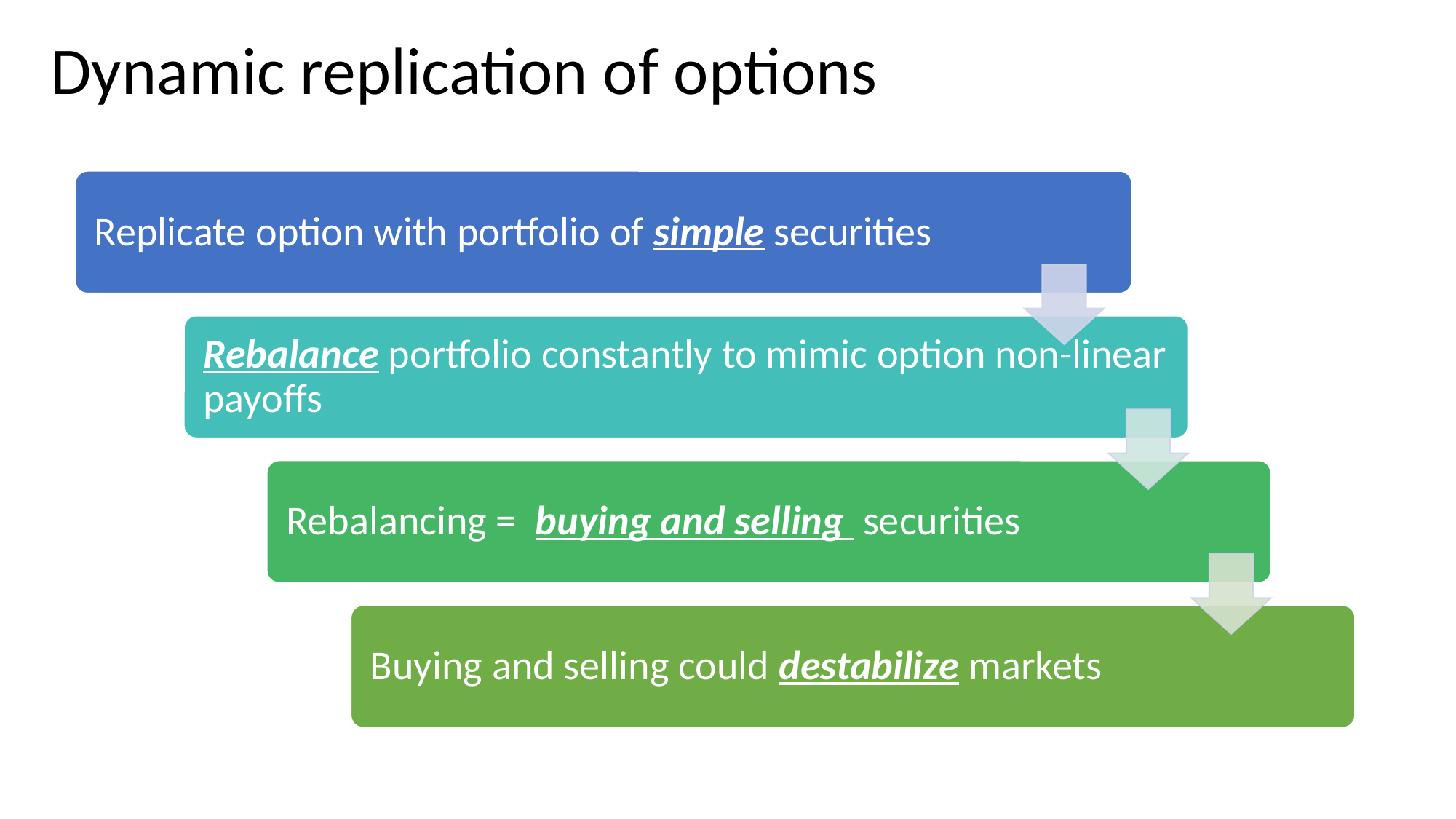

Dynamic replication of options
#
Replicate option with portfolio of simple securities
Rebalance portfolio constantly to mimic option non-linear payoffs
Rebalancing =  buying and selling  securities
Buying and selling could destabilize markets